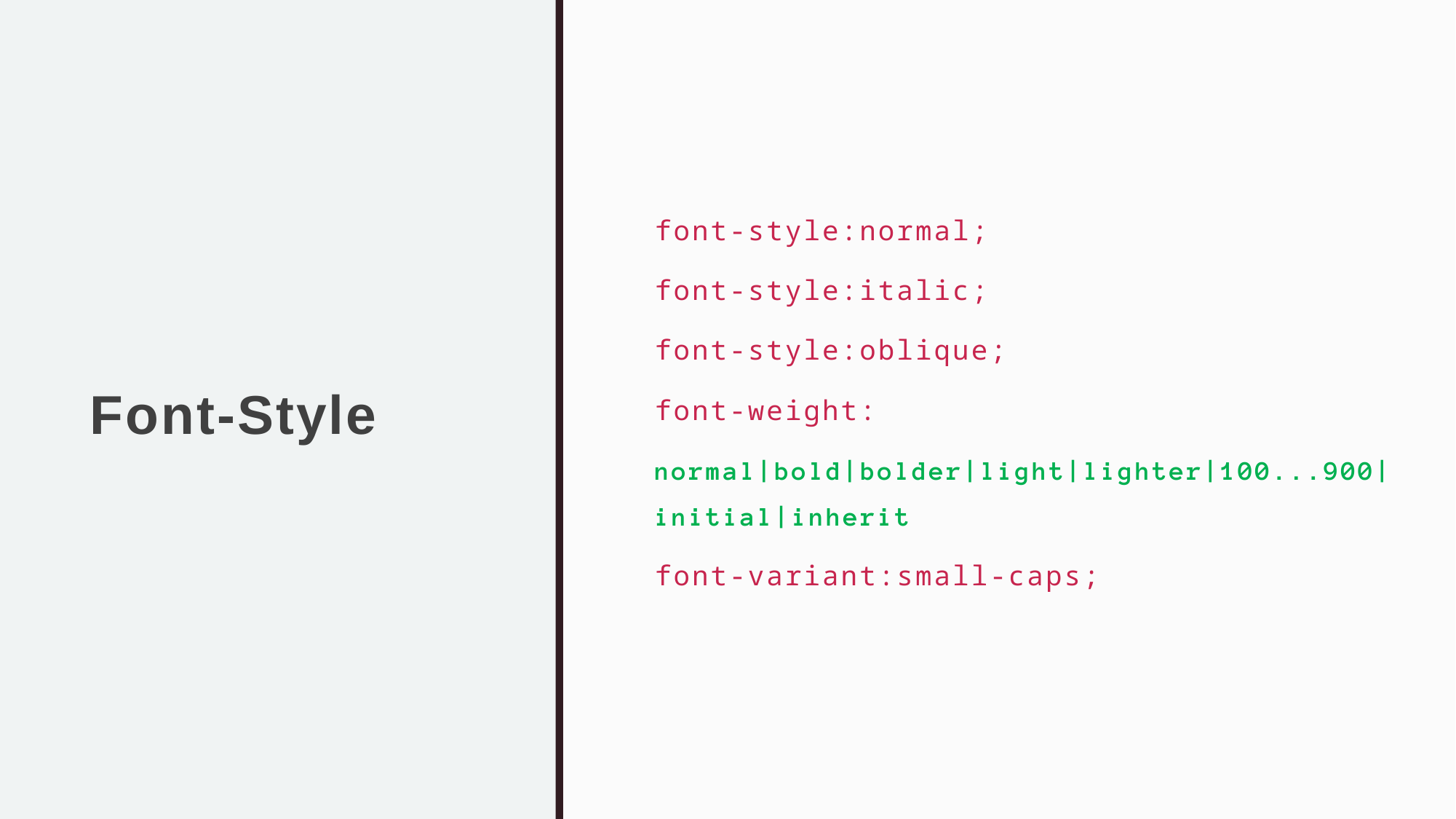

# Font-Style
font-style:normal;
font-style:italic;
font-style:oblique;
font-weight:
normal|bold|bolder|light|lighter|100...900|initial|inherit
font-variant:small-caps;